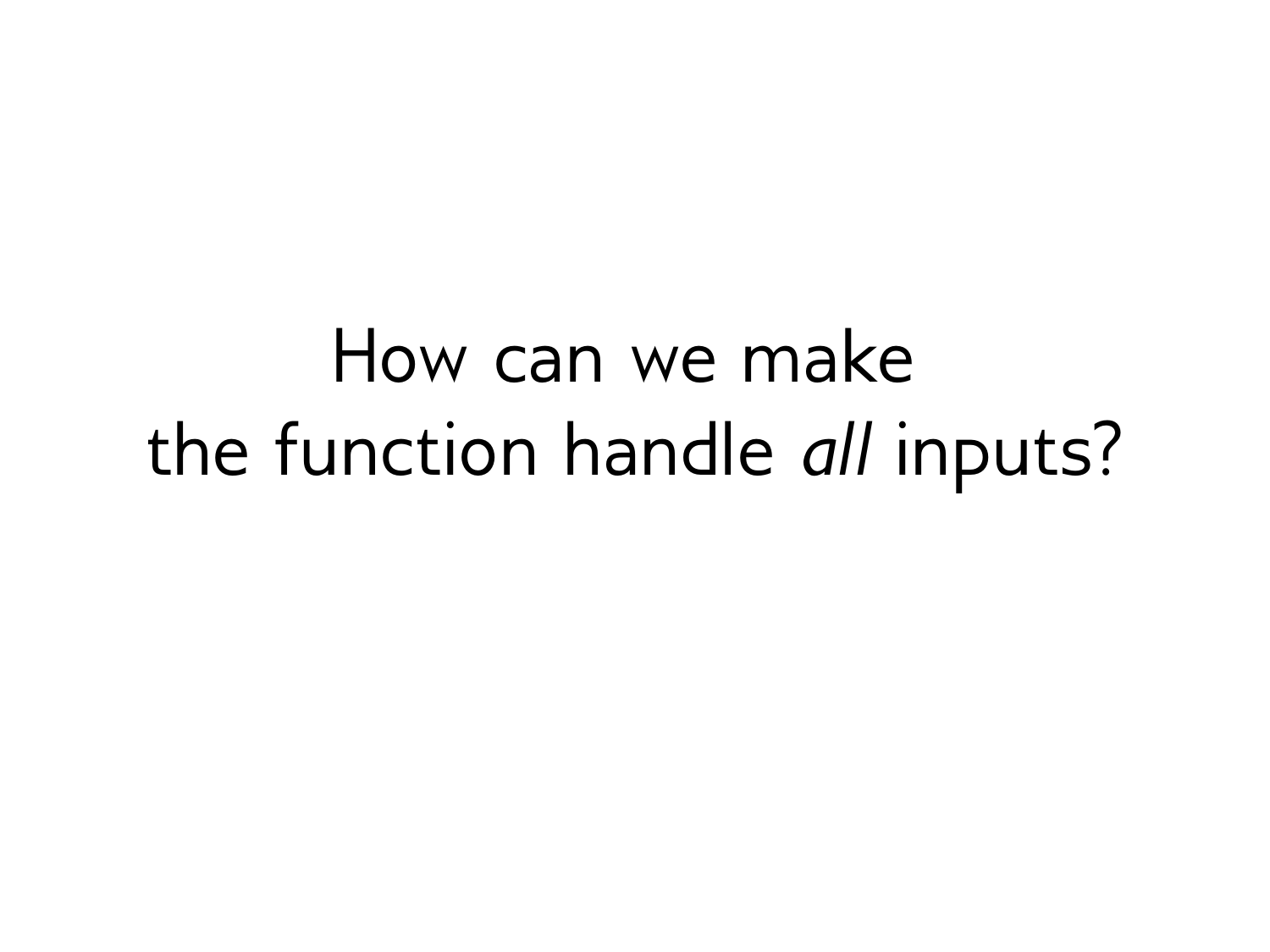

# How can we make the function handle all inputs?